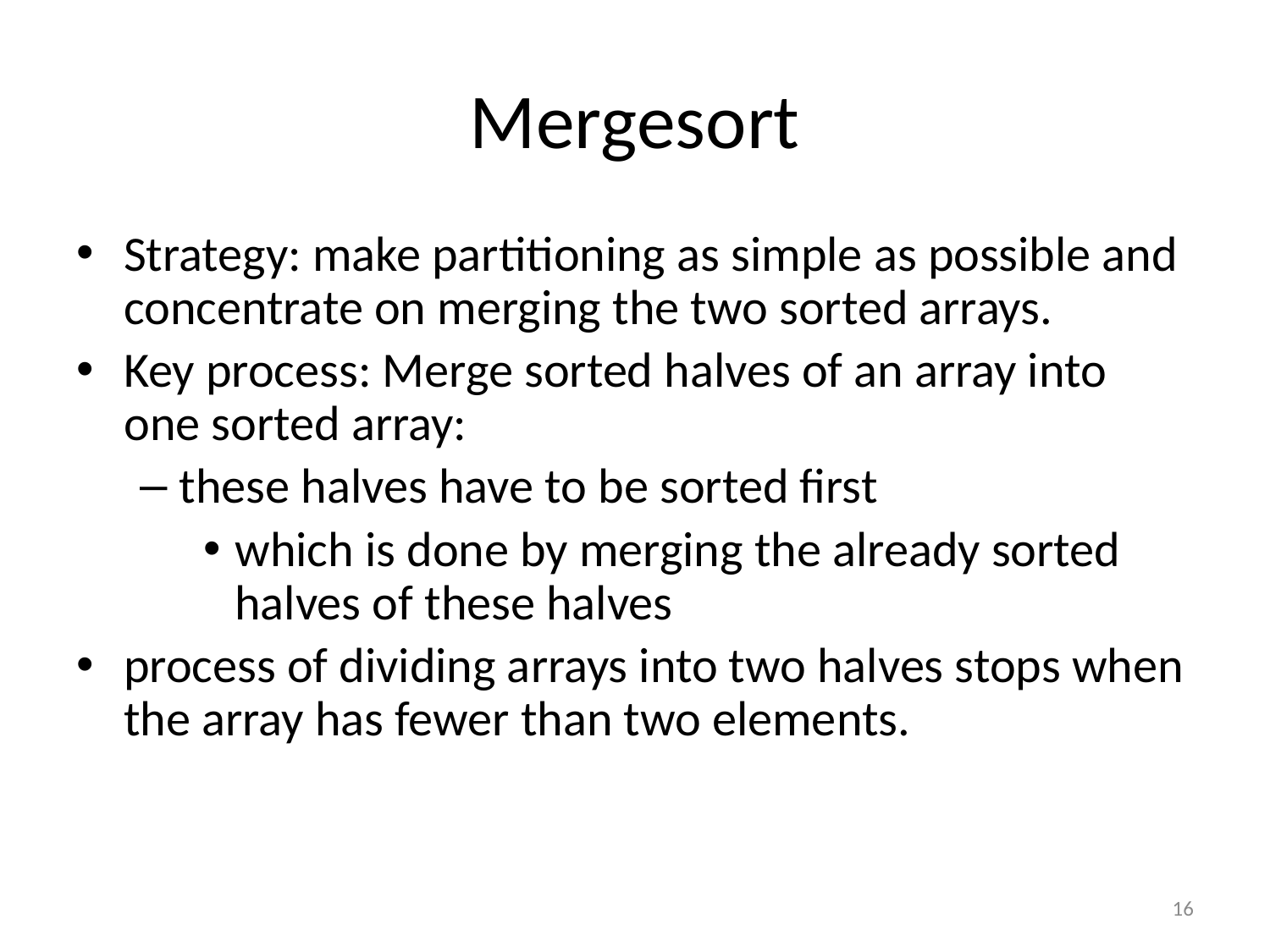

# Mergesort
Strategy: make partitioning as simple as possible and concentrate on merging the two sorted arrays.
Key process: Merge sorted halves of an array into one sorted array:
these halves have to be sorted first
which is done by merging the already sorted halves of these halves
process of dividing arrays into two halves stops when the array has fewer than two elements.

16